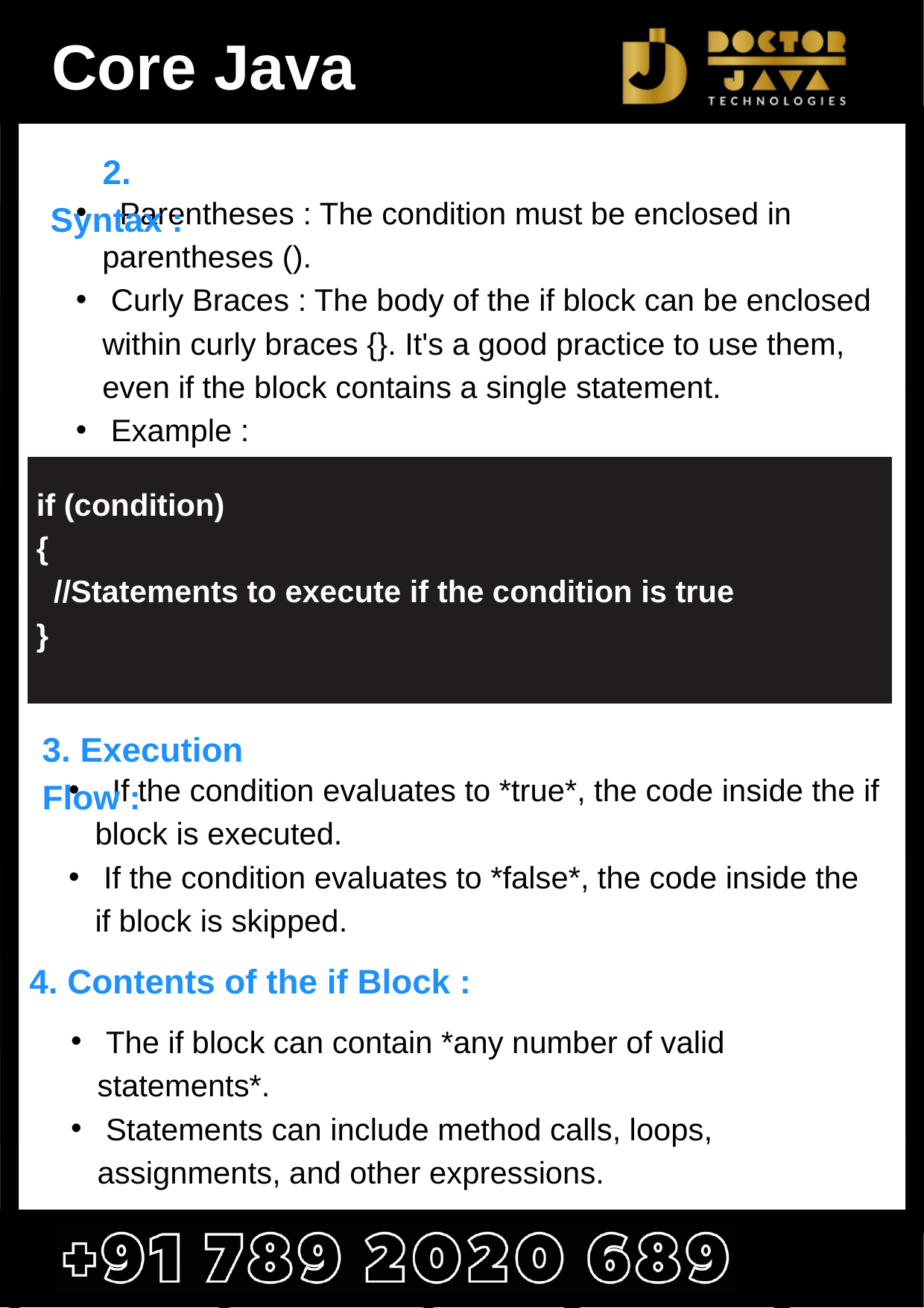

Core Java

2. Syntax :

  Parentheses : The condition must be enclosed in parentheses ().
 Curly Braces : The body of the if block can be enclosed within curly braces {}. It's a good practice to use them, even if the block contains a single statement.
 Example :

if (condition)
{
  //Statements to execute if the condition is true
}

  If the condition evaluates to *true*, the code inside the if block is executed.
 If the condition evaluates to *false*, the code inside the if block is skipped.
3. Execution Flow :
4. Contents of the if Block :
 The if block can contain *any number of valid statements*.
 Statements can include method calls, loops, assignments, and other expressions.